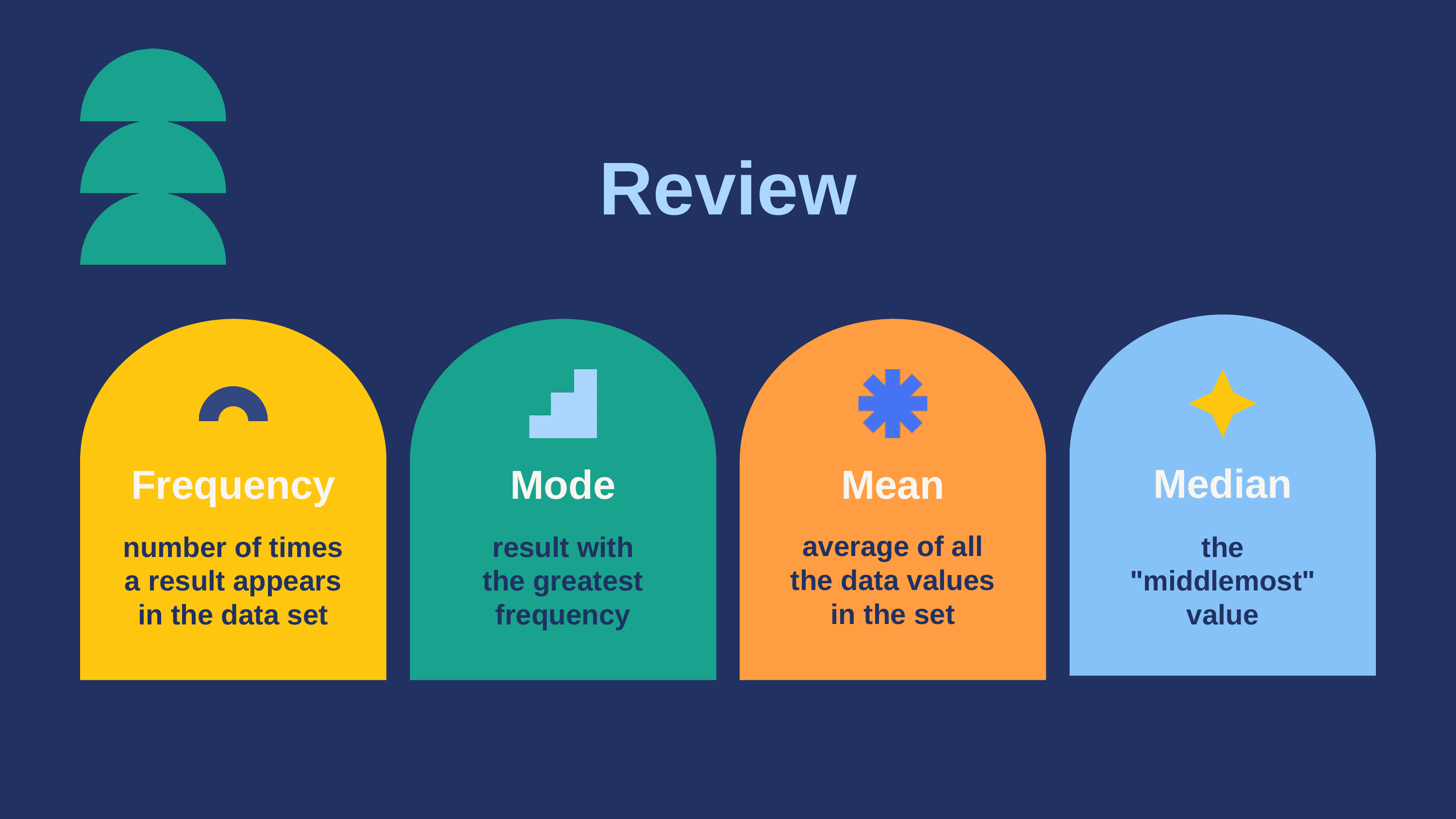

Review

Median
Frequency
Mode
Mean
average of all the data values in the set
number of times a result appears in the data set
result with the greatest frequency
the "middlemost"
value